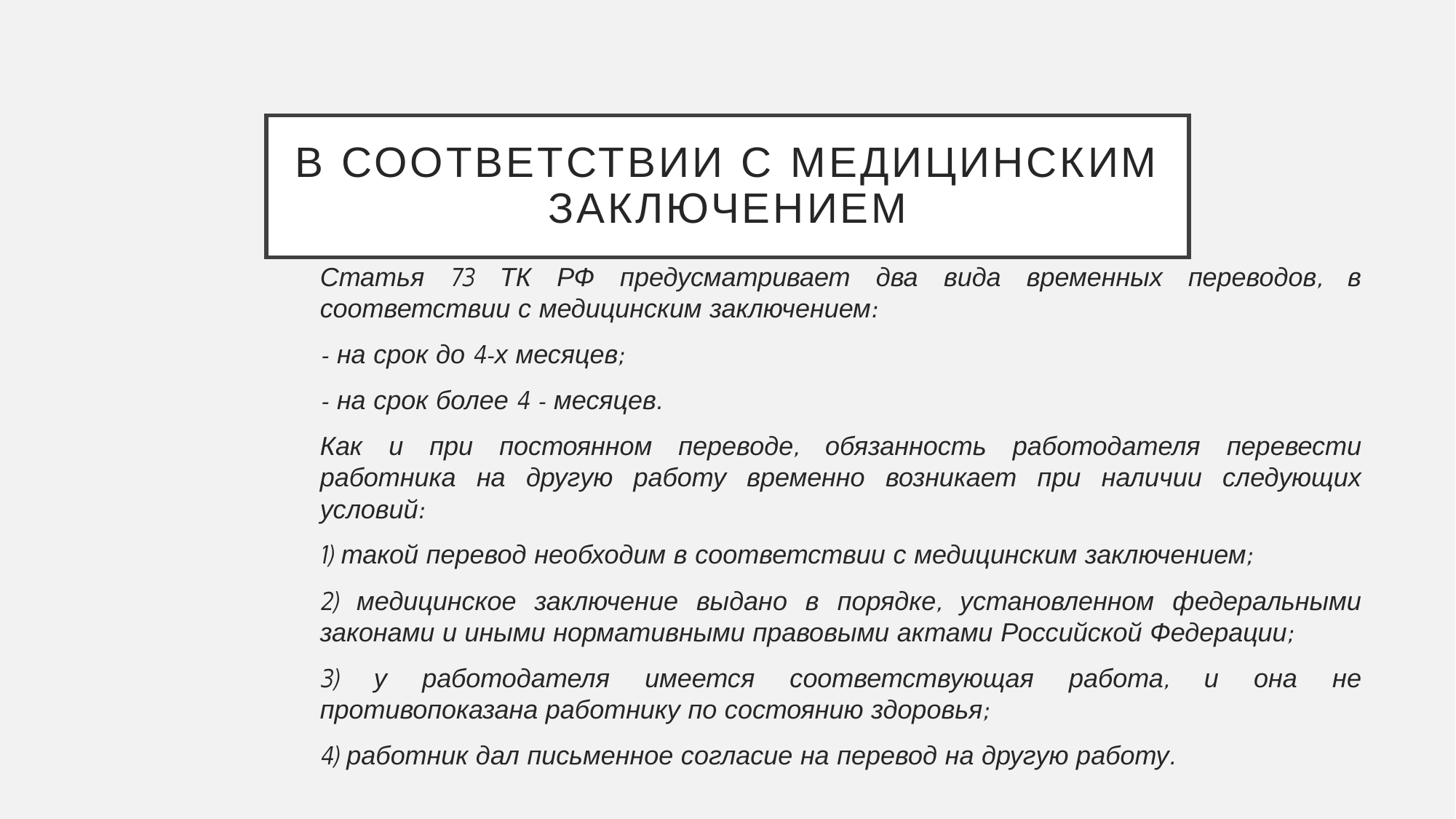

# В соответствии с медицинским заключением
Статья 73 ТК РФ предусматривает два вида временных переводов, в соответствии с медицинским заключением:
- на срок до 4-х месяцев;
- на срок более 4 - месяцев.
Как и при постоянном переводе, обязанность работодателя перевести работника на другую работу временно возникает при наличии следующих условий:
1) такой перевод необходим в соответствии с медицинским заключением;
2) медицинское заключение выдано в порядке, установленном федеральными законами и иными нормативными правовыми актами Российской Федерации;
3) у работодателя имеется соответствующая работа, и она не противопоказана работнику по состоянию здоровья;
4) работник дал письменное согласие на перевод на другую работу.